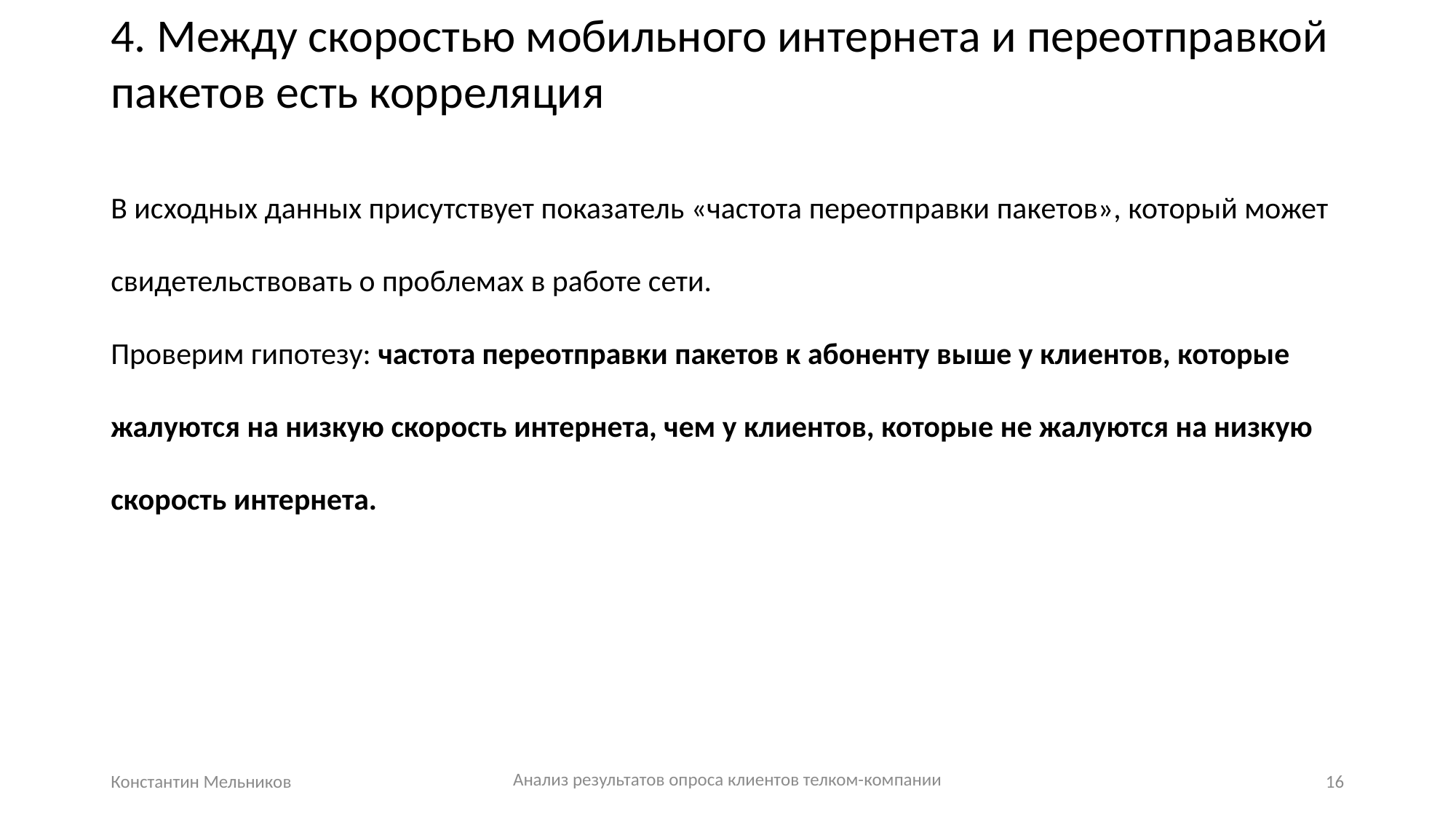

# 4. Между скоростью мобильного интернета и переотправкой пакетов есть корреляция
В исходных данных присутствует показатель «частота переотправки пакетов», который может свидетельствовать о проблемах в работе сети.
Проверим гипотезу: частота переотправки пакетов к абоненту выше у клиентов, которые жалуются на низкую скорость интернета, чем у клиентов, которые не жалуются на низкую скорость интернета.
Анализ результатов опроса клиентов телком-компании
Константин Мельников
16